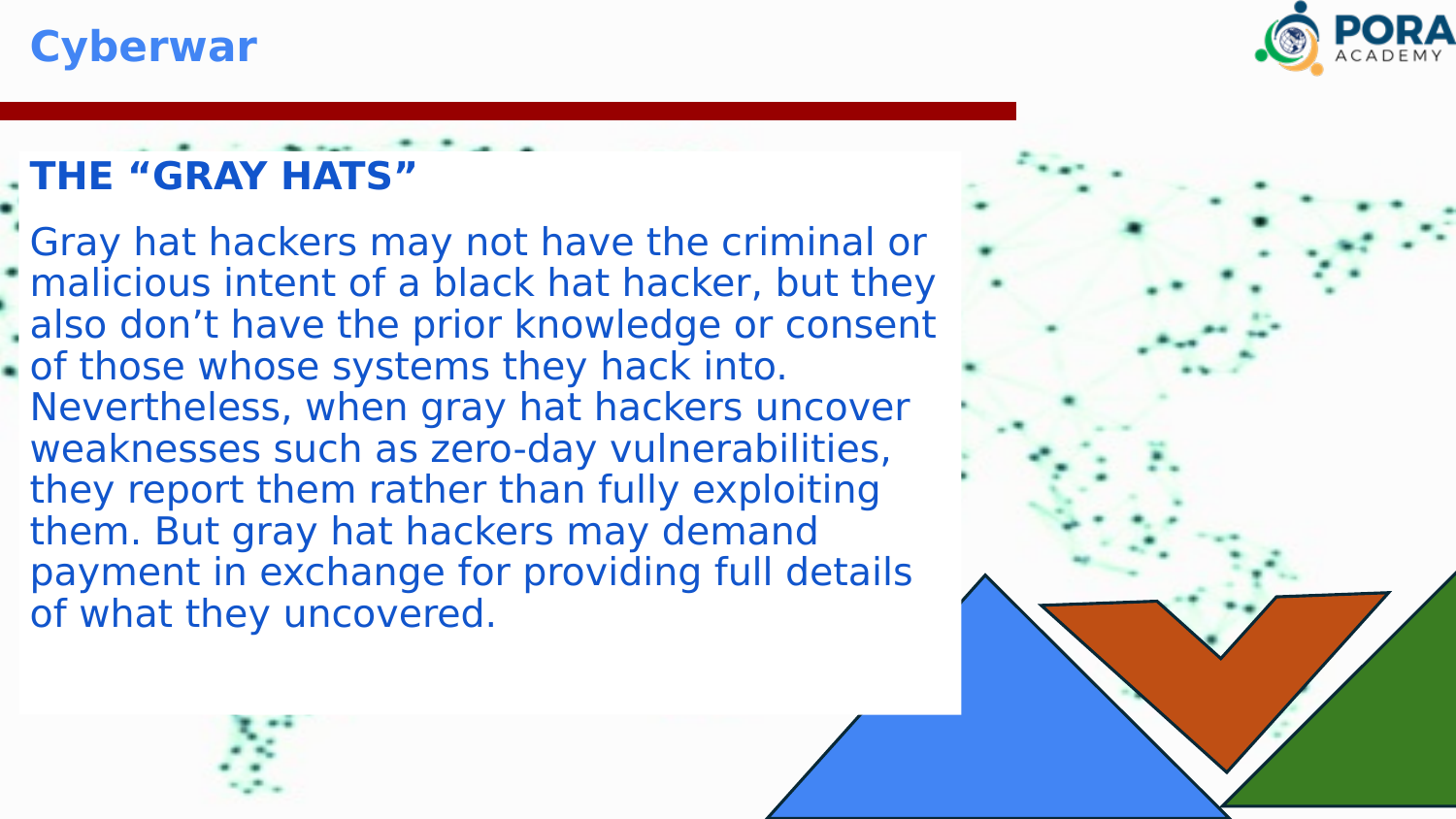

# Cyberwar
THE “GRAY HATS”
Gray hat hackers may not have the criminal or malicious intent of a black hat hacker, but they also don’t have the prior knowledge or consent of those whose systems they hack into. Nevertheless, when gray hat hackers uncover weaknesses such as zero-day vulnerabilities, they report them rather than fully exploiting them. But gray hat hackers may demand payment in exchange for providing full details of what they uncovered.